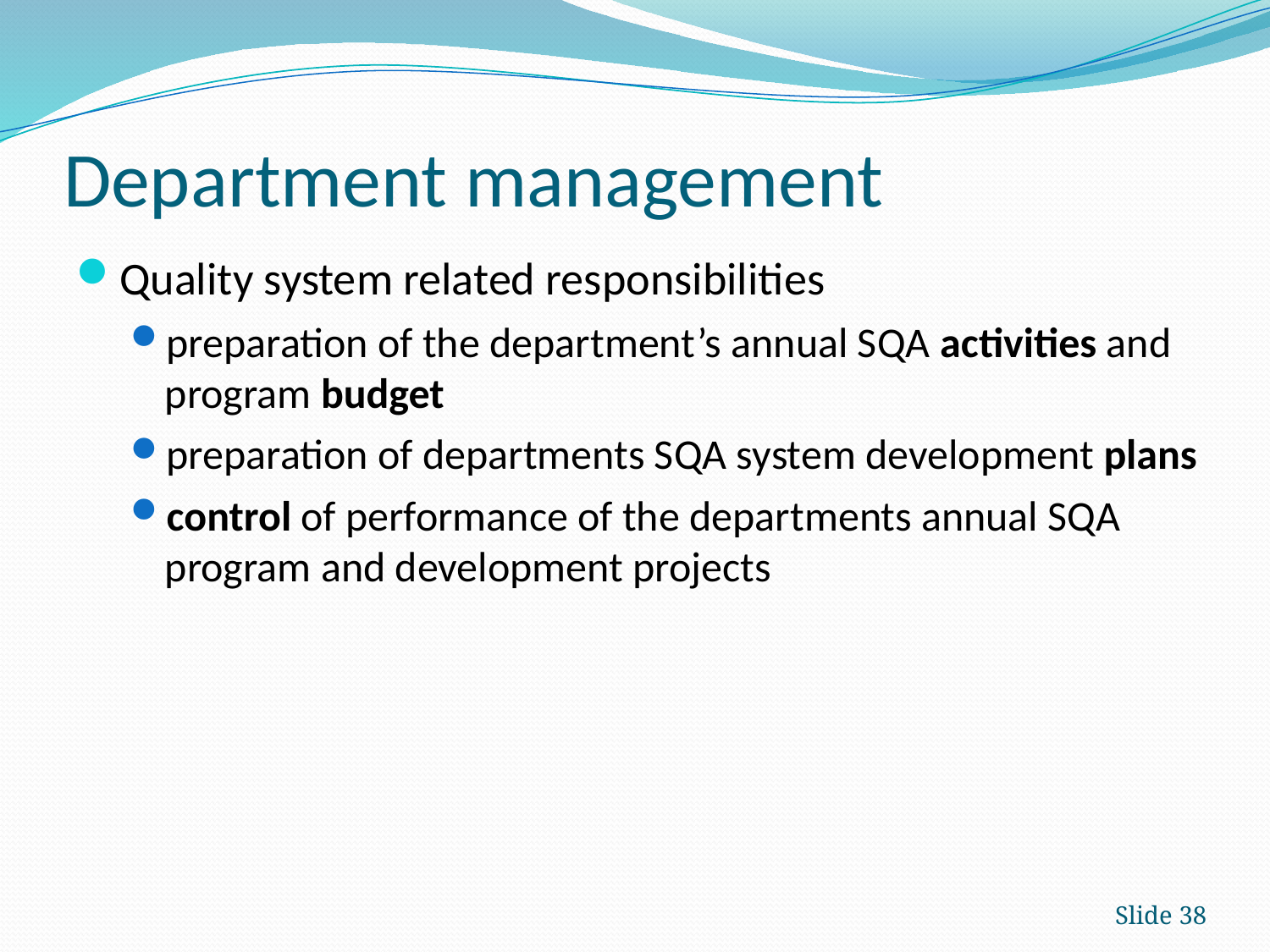

# Department management
Quality system related responsibilities
preparation of the department’s annual SQA activities and program budget
preparation of departments SQA system development plans
control of performance of the departments annual SQA program and development projects
Slide 38